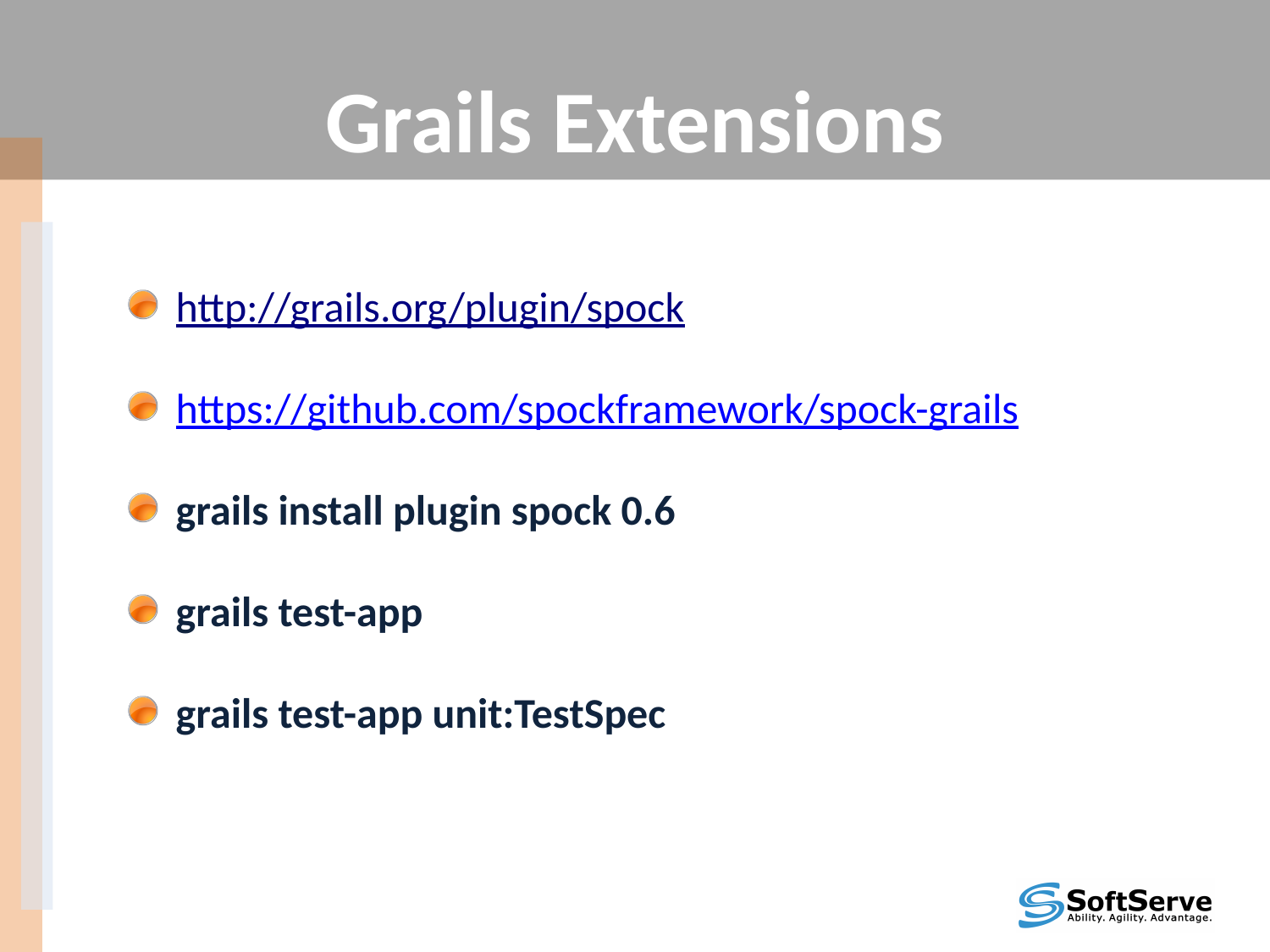

# Grails Extensions
http://grails.org/plugin/spock
https://github.com/spockframework/spock-grails
grails install plugin spock 0.6
grails test-app
grails test-app unit:TestSpec